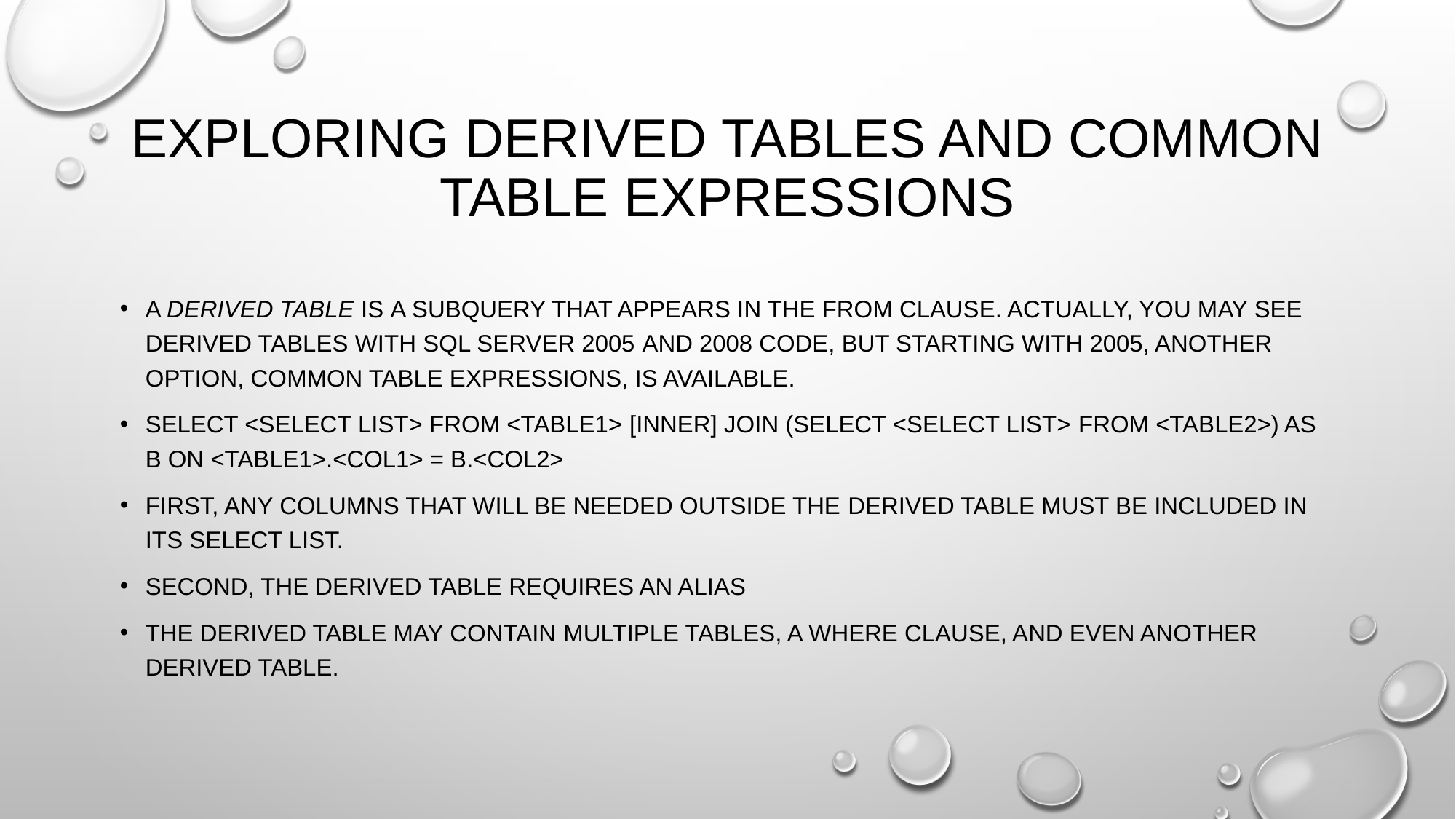

# Exploring Derived Tables and Common Table Expressions
A derived table is a subquery that appears in the FROM clause. Actually, you may see derived tables with SQL Server 2005 and 2008 code, but starting with 2005, another option, common table expressions, is available.
SELECT <select list> FROM <table1> [INNER] JOIN (SELECT <select list> FROM <table2>) AS B ON <table1>.<col1> = B.<col2>
First, any columns that will be needed outside the derived table must be included in its SELECT list.
Second, the derived table requires an alias
the derived table may contain multiple tables, a WHERE clause, and even another derived table.